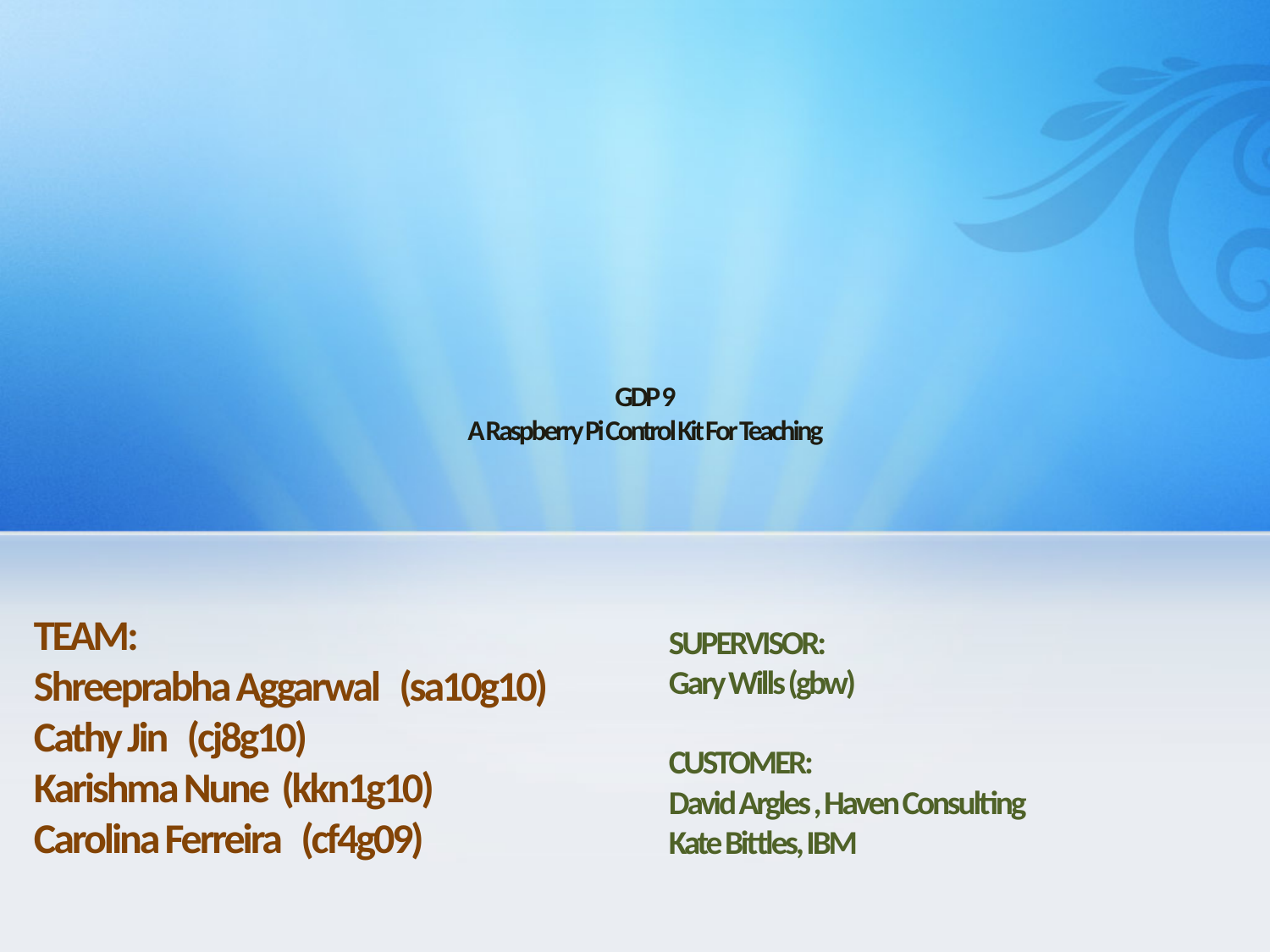

# GDP 9 A Raspberry Pi Control Kit For Teaching
TEAM:
Shreeprabha Aggarwal   (sa10g10)
Cathy Jin   (cj8g10)
Karishma Nune  (kkn1g10)
Carolina Ferreira   (cf4g09)

SUPERVISOR:
Gary Wills (gbw)

CUSTOMER:
David Argles , Haven Consulting
Kate Bittles, IBM